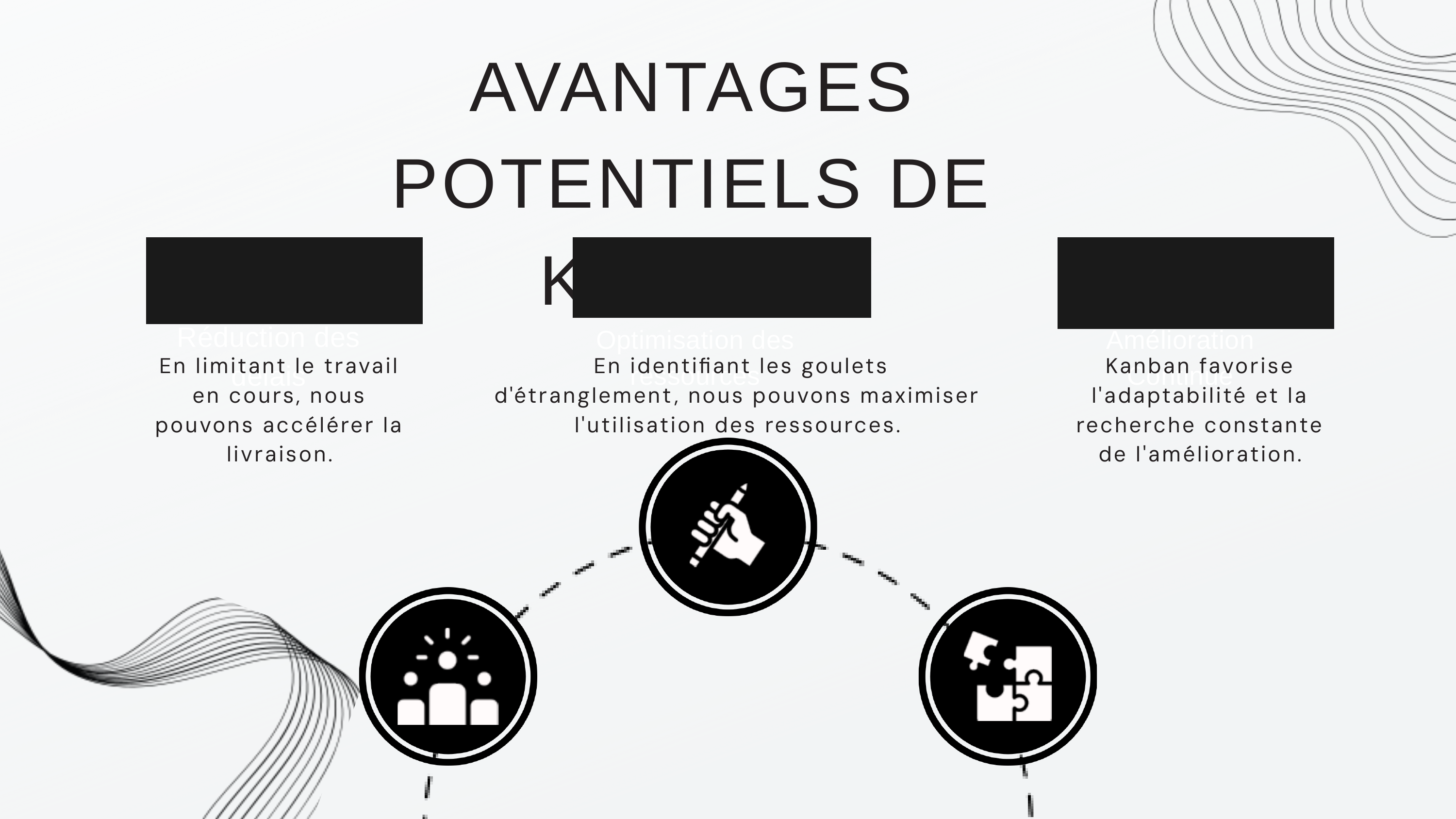

AVANTAGES POTENTIELS DE KANBAN

Réduction des délais

Optimisation des ressources

Amélioration Continue
En limitant le travail en cours, nous pouvons accélérer la livraison.
 En identifiant les goulets d'étranglement, nous pouvons maximiser l'utilisation des ressources.
Kanban favorise l'adaptabilité et la recherche constante de l'amélioration.